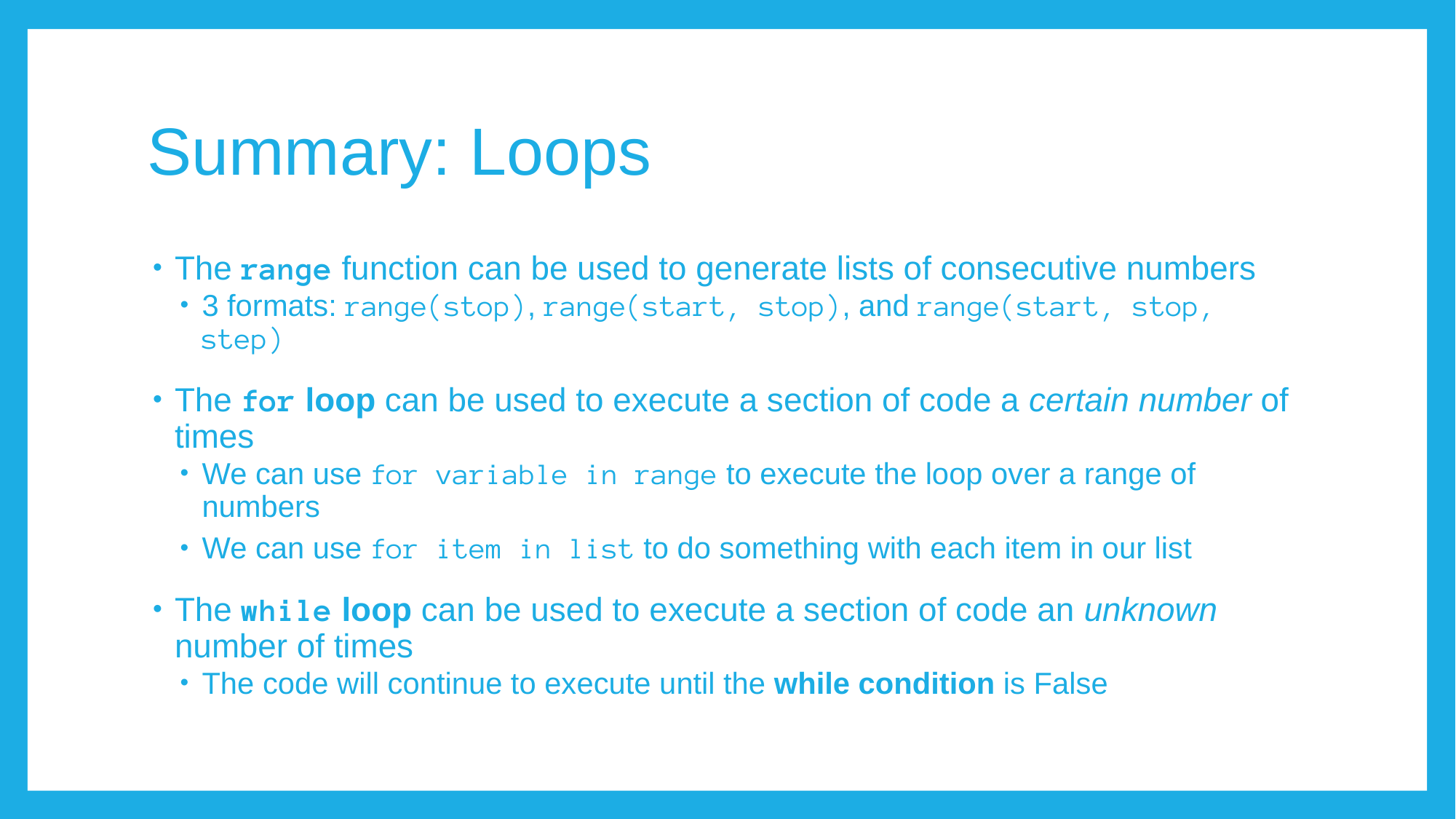

# Summary: Loops
The range function can be used to generate lists of consecutive numbers
3 formats: range(stop), range(start, stop), and range(start, stop, step)
The for loop can be used to execute a section of code a certain number of times
We can use for variable in range to execute the loop over a range of numbers
We can use for item in list to do something with each item in our list
The while loop can be used to execute a section of code an unknown number of times
The code will continue to execute until the while condition is False